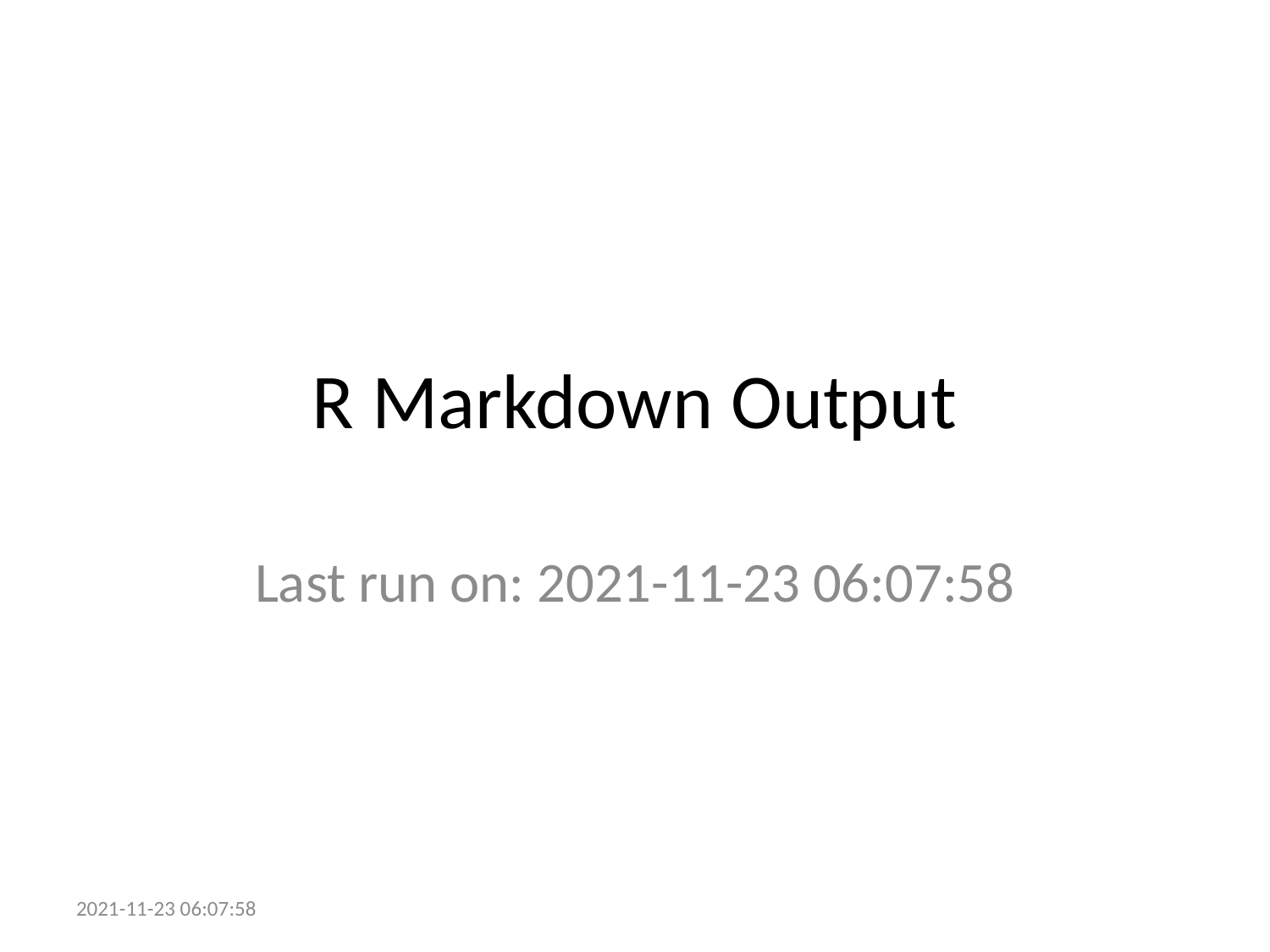

# R Markdown Output
Last run on: 2021-11-23 06:07:58
2021-11-23 06:07:58